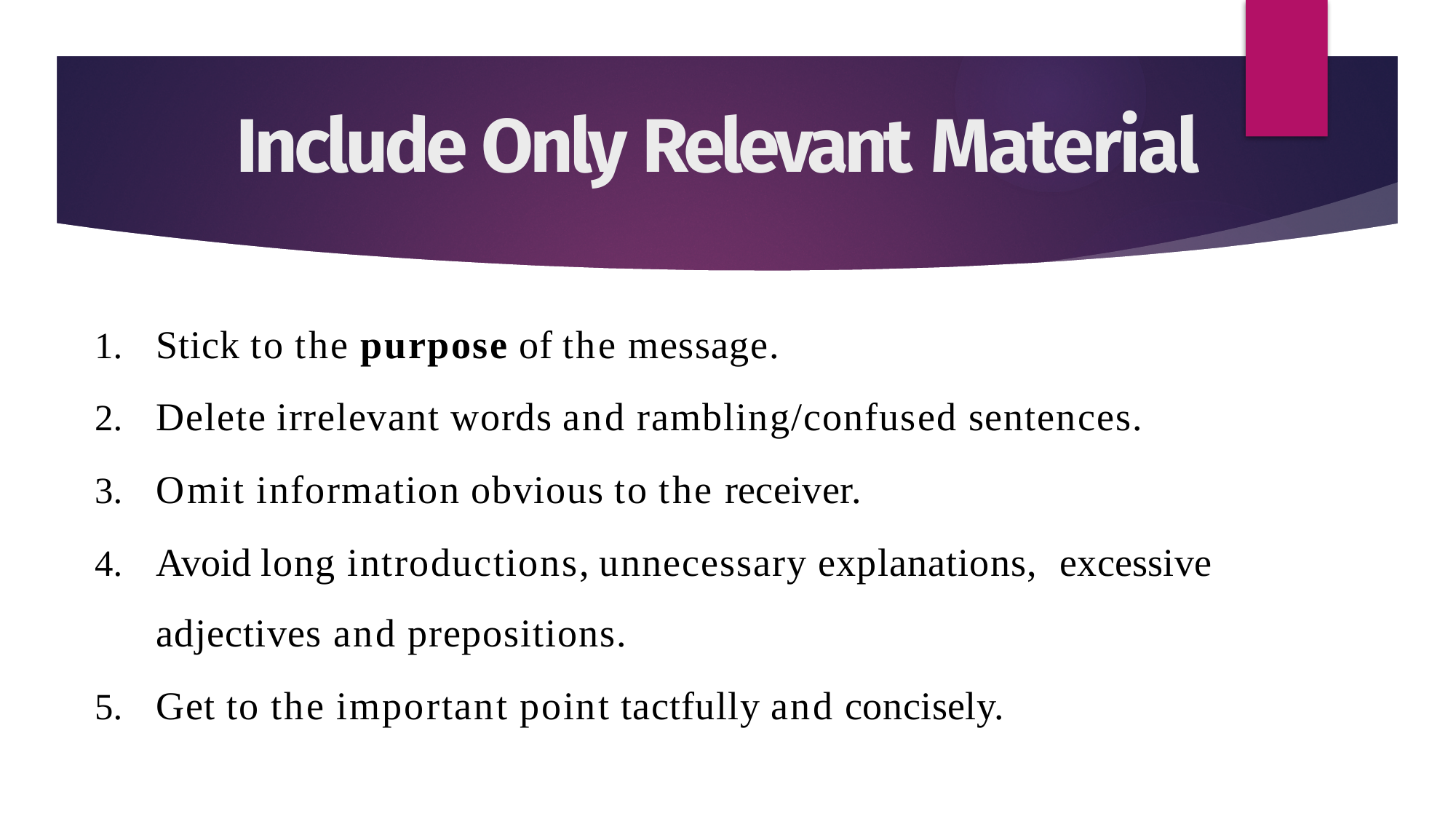

# Include Only Relevant Material
Stick to the purpose of the message.
Delete irrelevant words and rambling/confused sentences.
Omit information obvious to the receiver.
Avoid long introductions, unnecessary explanations,  excessive adjectives and prepositions.
Get to the important point tactfully and concisely.